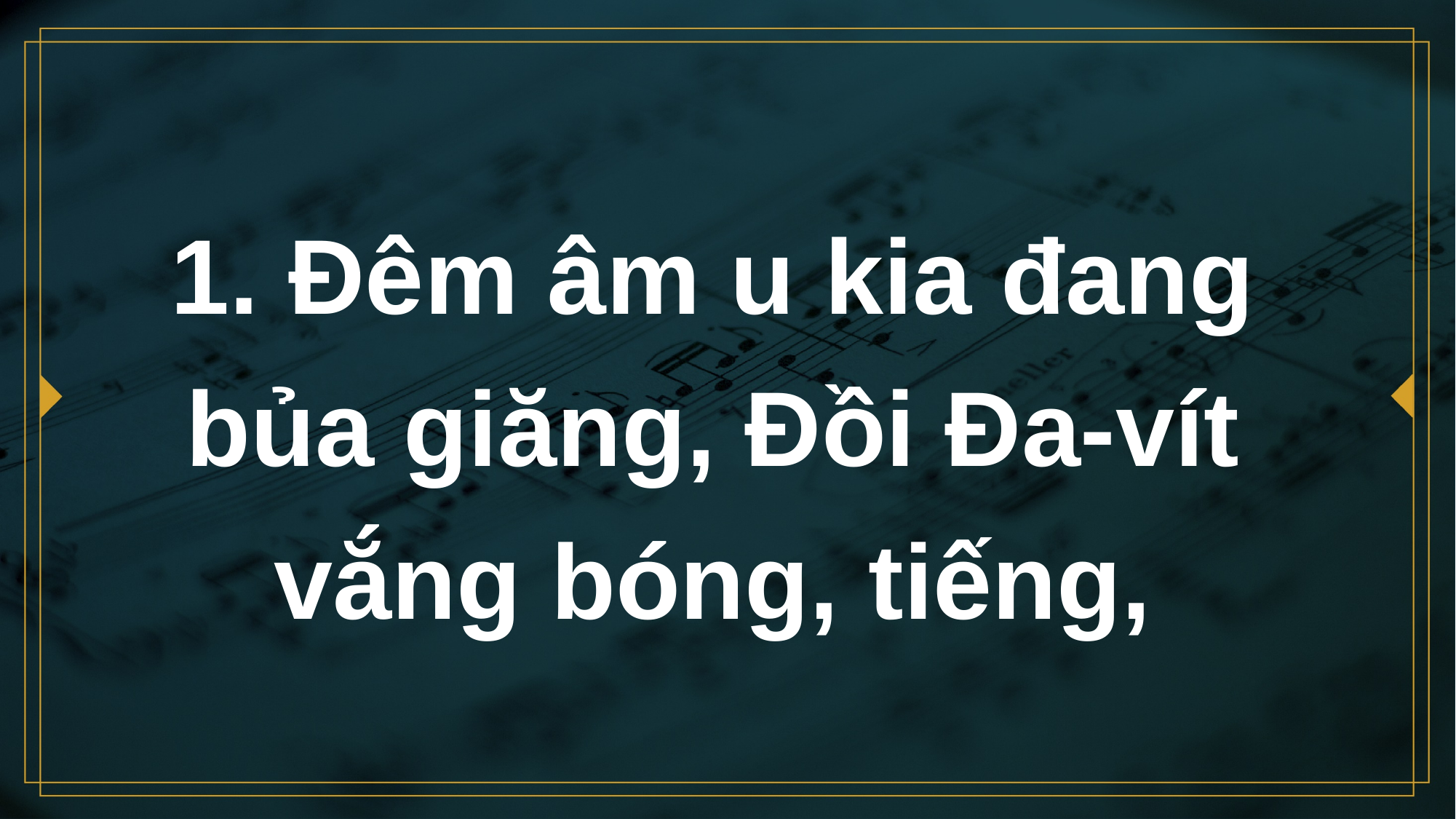

# 1. Đêm âm u kia đang bủa giăng, Đồi Đa-vít vắng bóng, tiếng,